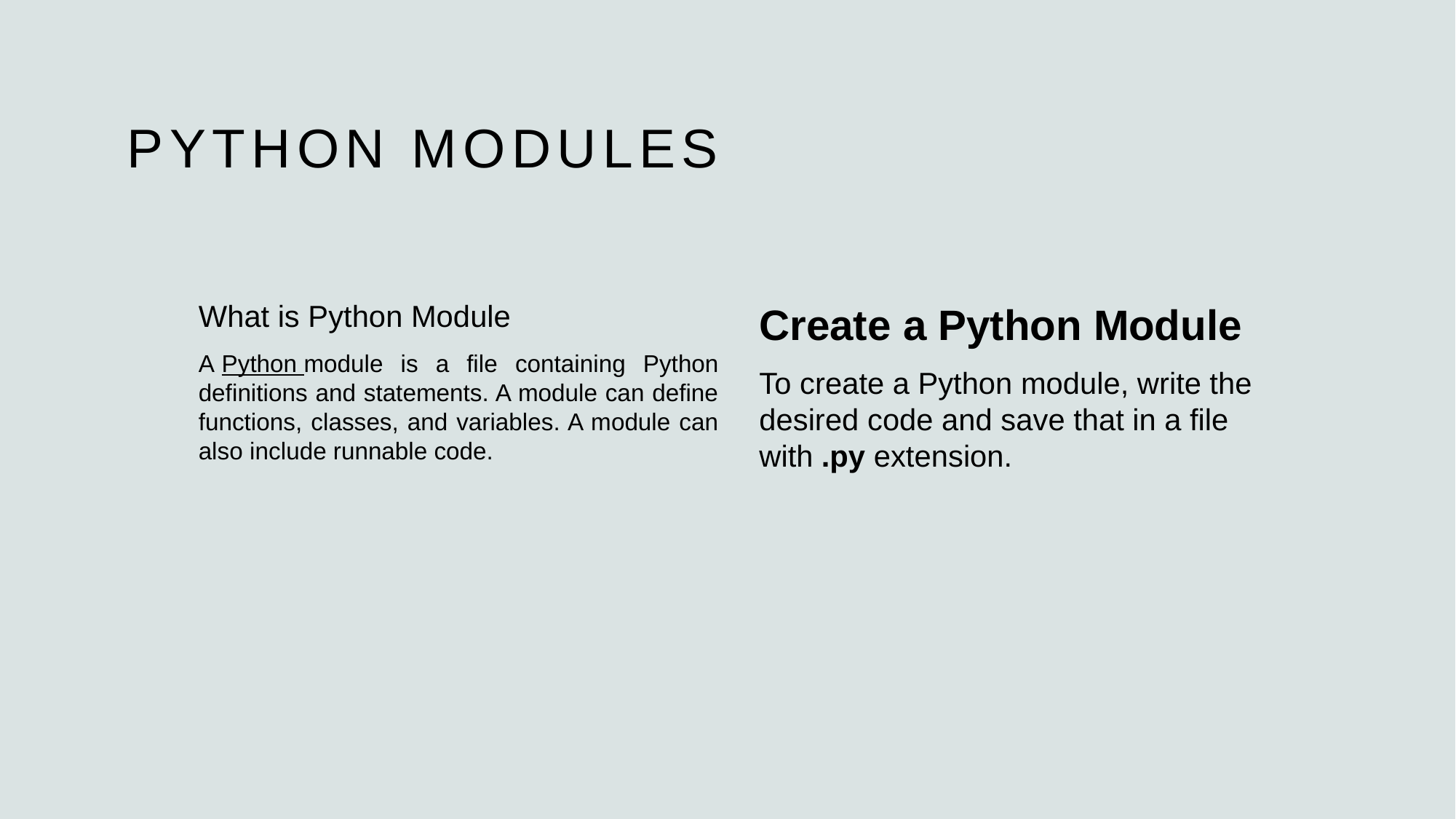

Python Modules

What is Python Module
A Python module is a file containing Python definitions and statements. A module can define functions, classes, and variables. A module can also include runnable code.

Create a Python Module
To create a Python module, write the desired code and save that in a file with .py extension.